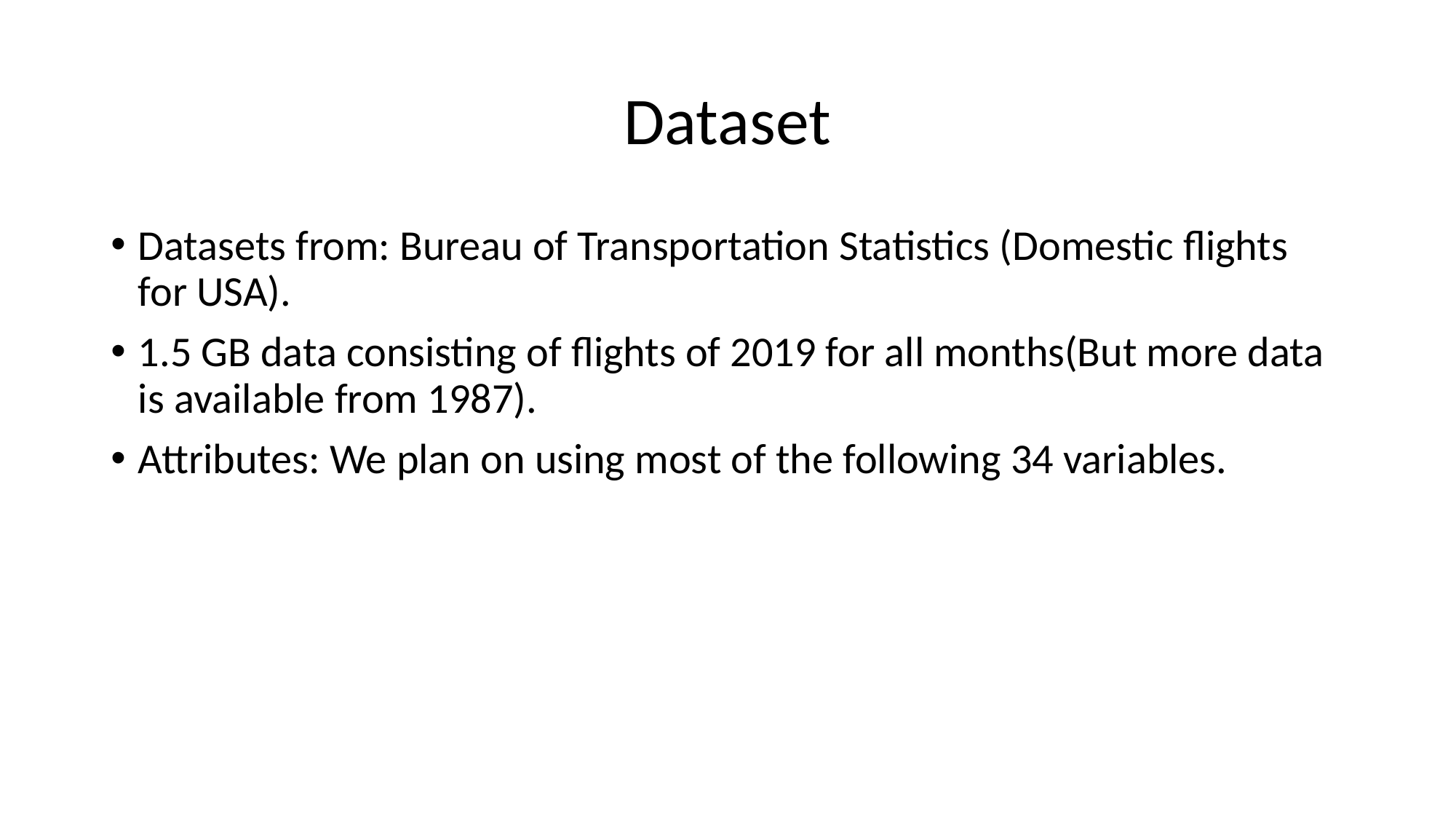

# Dataset
Datasets from: Bureau of Transportation Statistics (Domestic flights for USA).
1.5 GB data consisting of flights of 2019 for all months(But more data is available from 1987).
Attributes: We plan on using most of the following 34 variables.